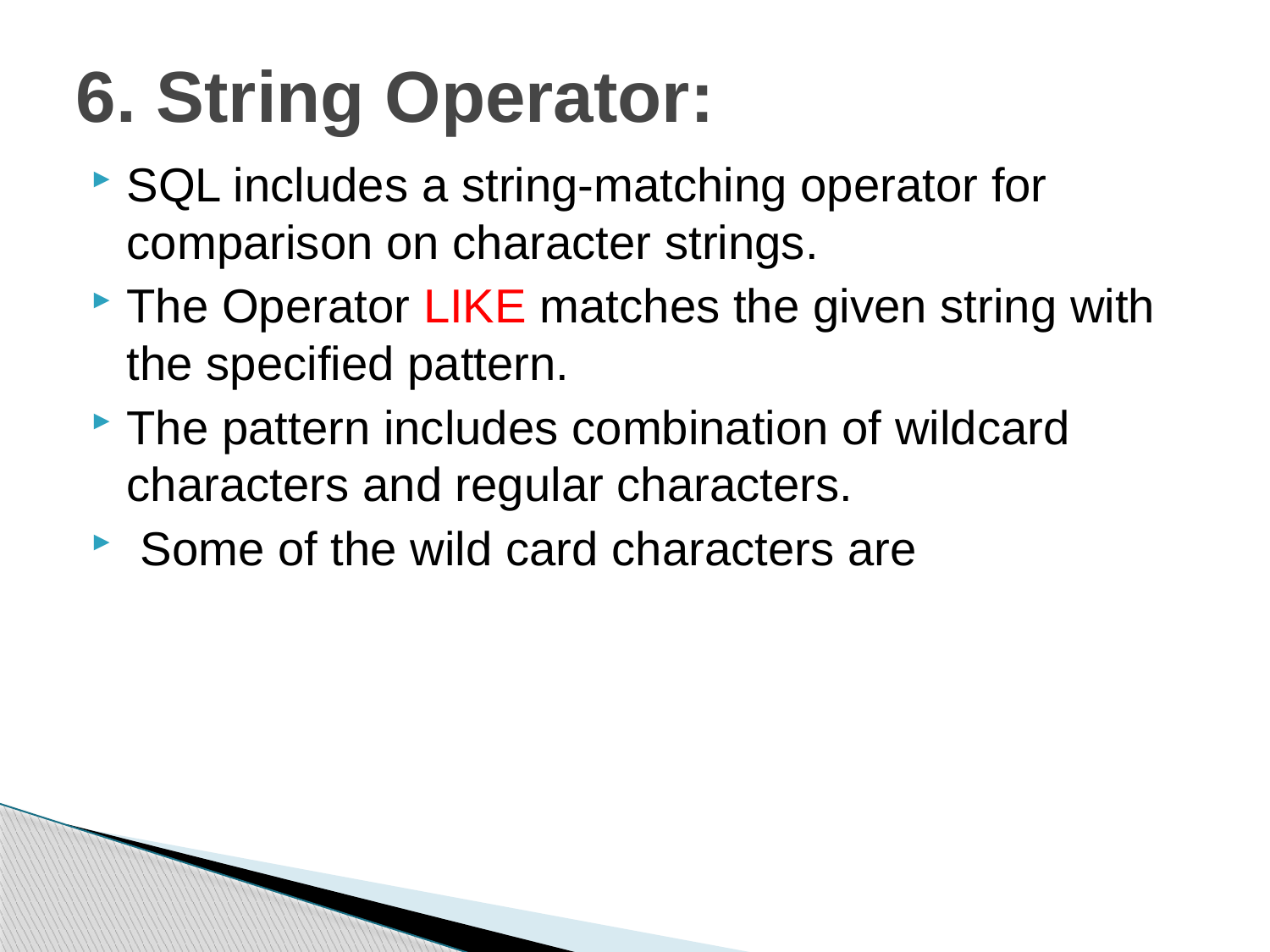

# 6. String Operator:
SQL includes a string-matching operator for comparison on character strings.
The Operator LIKE matches the given string with the specified pattern.
The pattern includes combination of wildcard characters and regular characters.
 Some of the wild card characters are